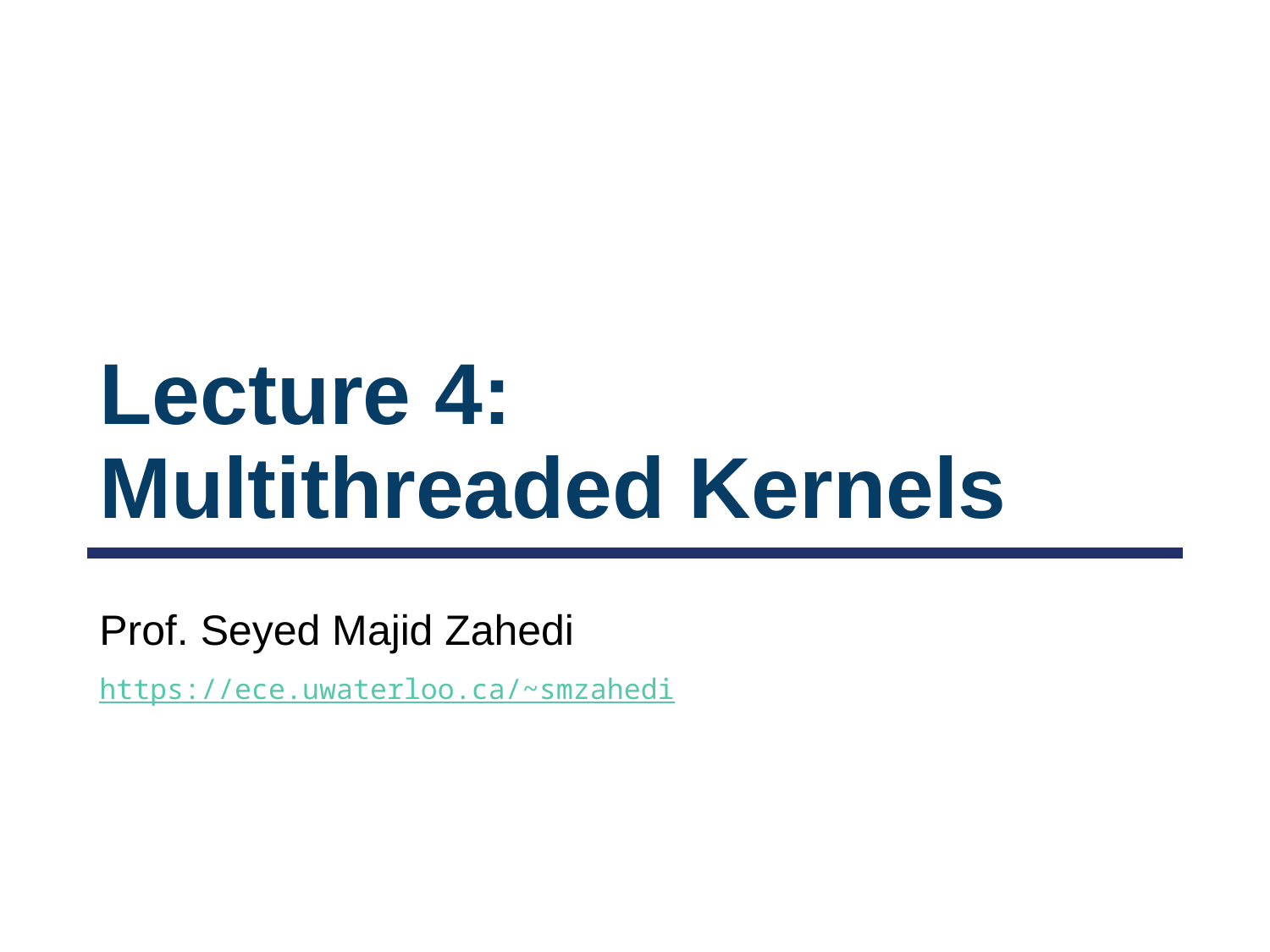

# Lecture 4: Multithreaded Kernels
Prof. Seyed Majid Zahedi
https://ece.uwaterloo.ca/~smzahedi